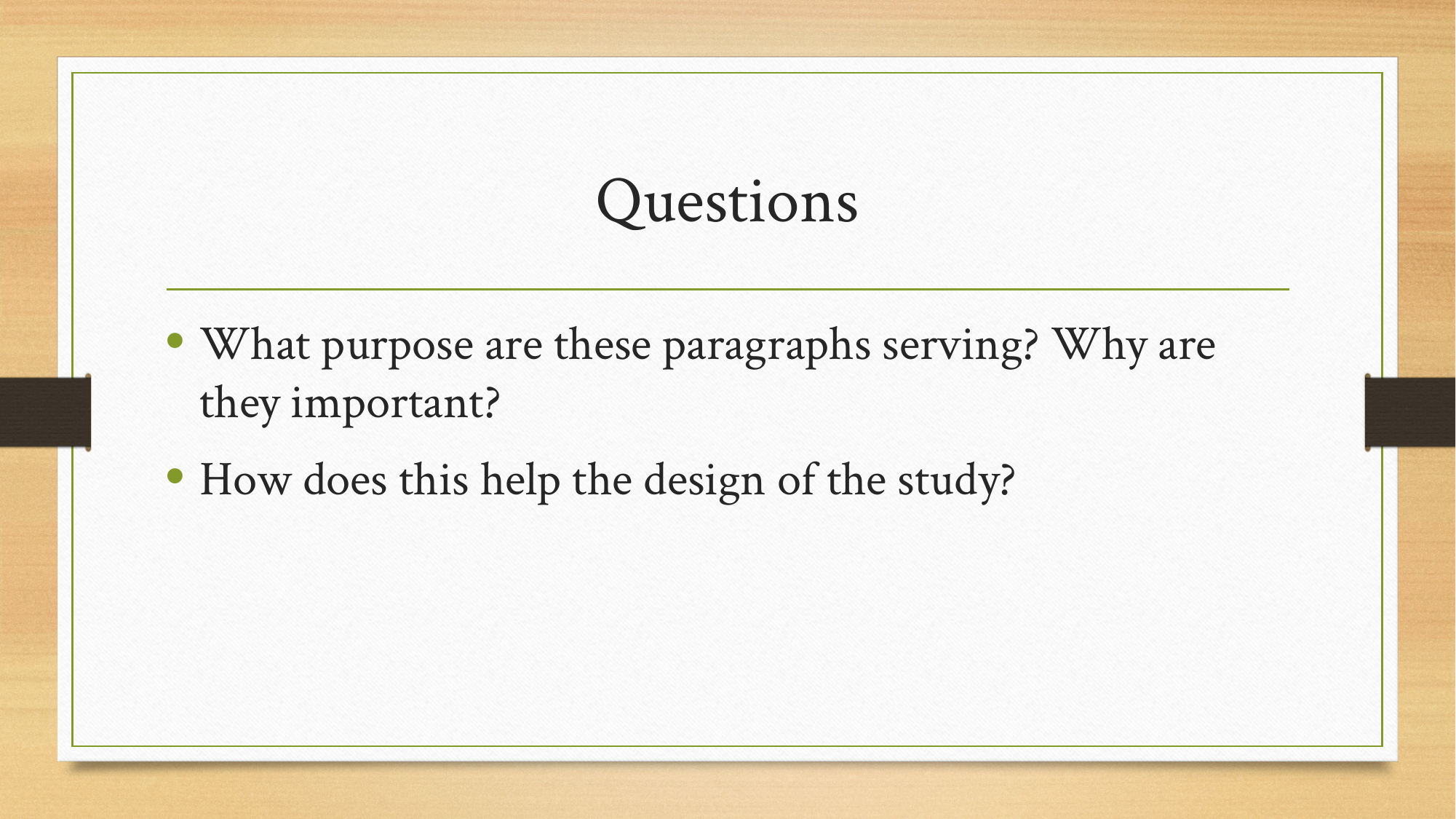

# Questions
What purpose are these paragraphs serving? Why are they important?
How does this help the design of the study?